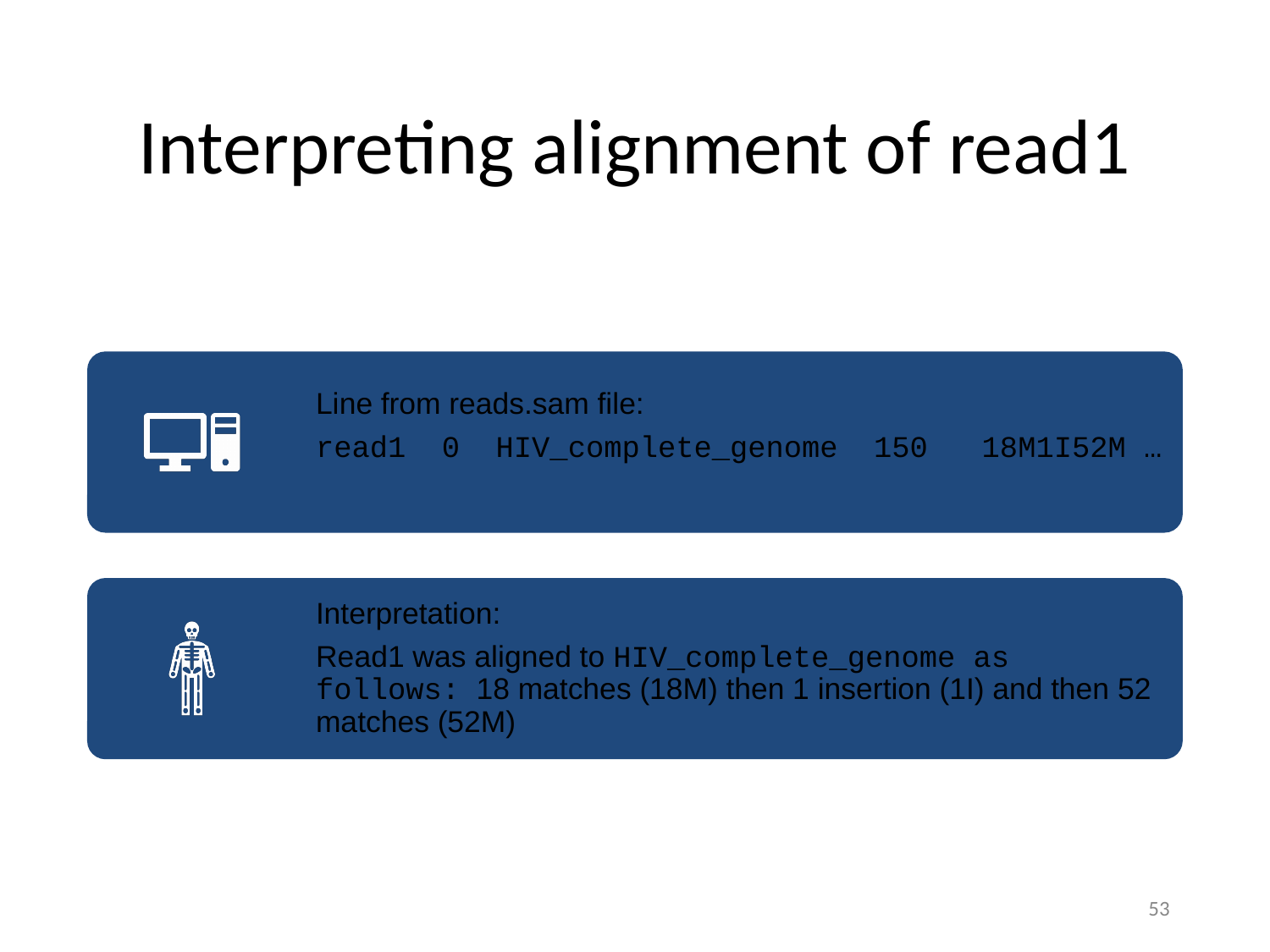

# Interpreting alignment of read1
Line from reads.sam file:
read1  0  HIV_complete_genome  150   18M1I52M …
Interpretation:
Read1 was aligned to HIV_complete_genome as follows:  18 matches (18M) then 1 insertion (1I) and then 52 matches (52M)
53